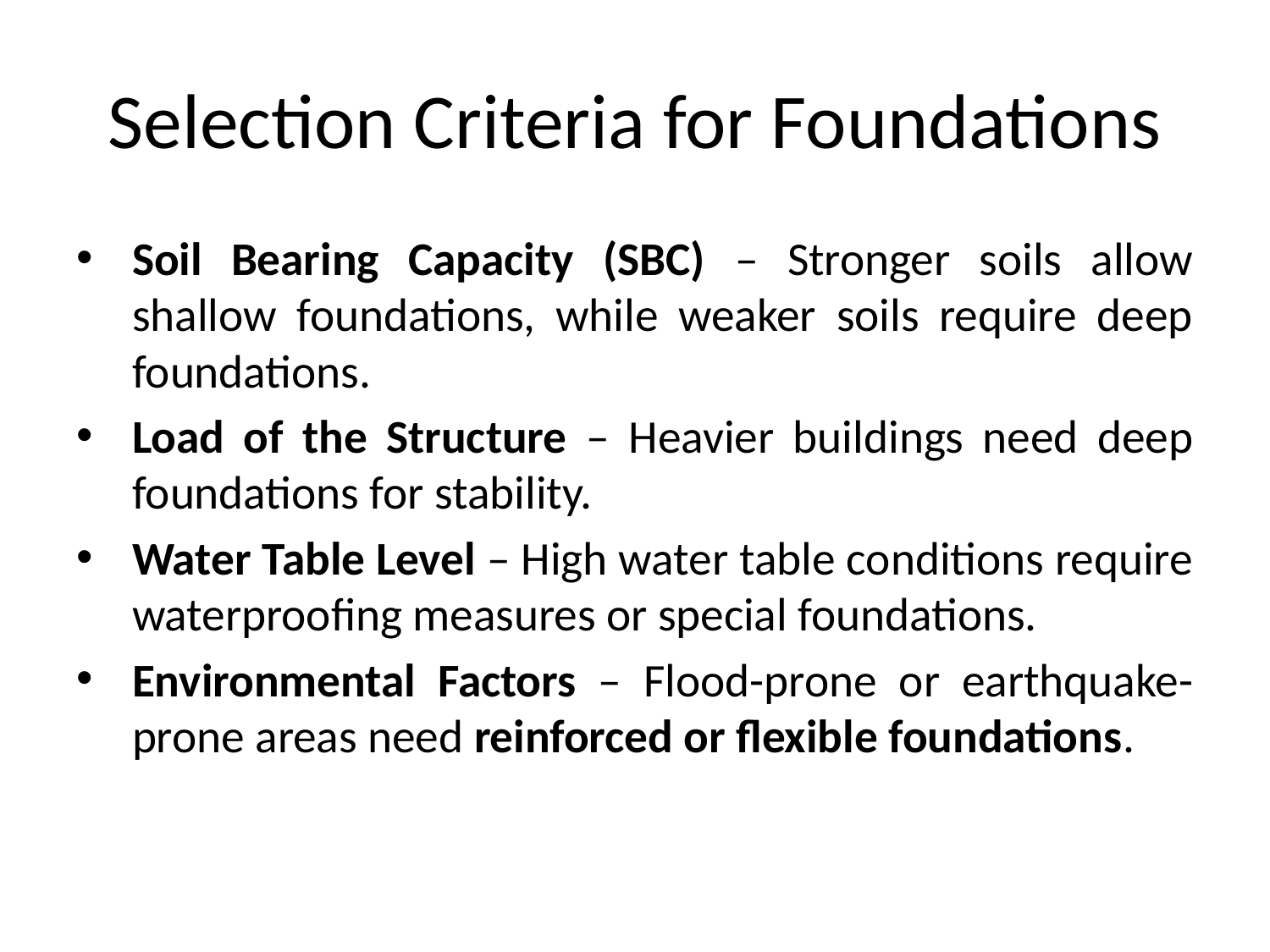

# Selection Criteria for Foundations
Soil Bearing Capacity (SBC) – Stronger soils allow shallow foundations, while weaker soils require deep foundations.
Load of the Structure – Heavier buildings need deep foundations for stability.
Water Table Level – High water table conditions require waterproofing measures or special foundations.
Environmental Factors – Flood-prone or earthquake-prone areas need reinforced or flexible foundations.